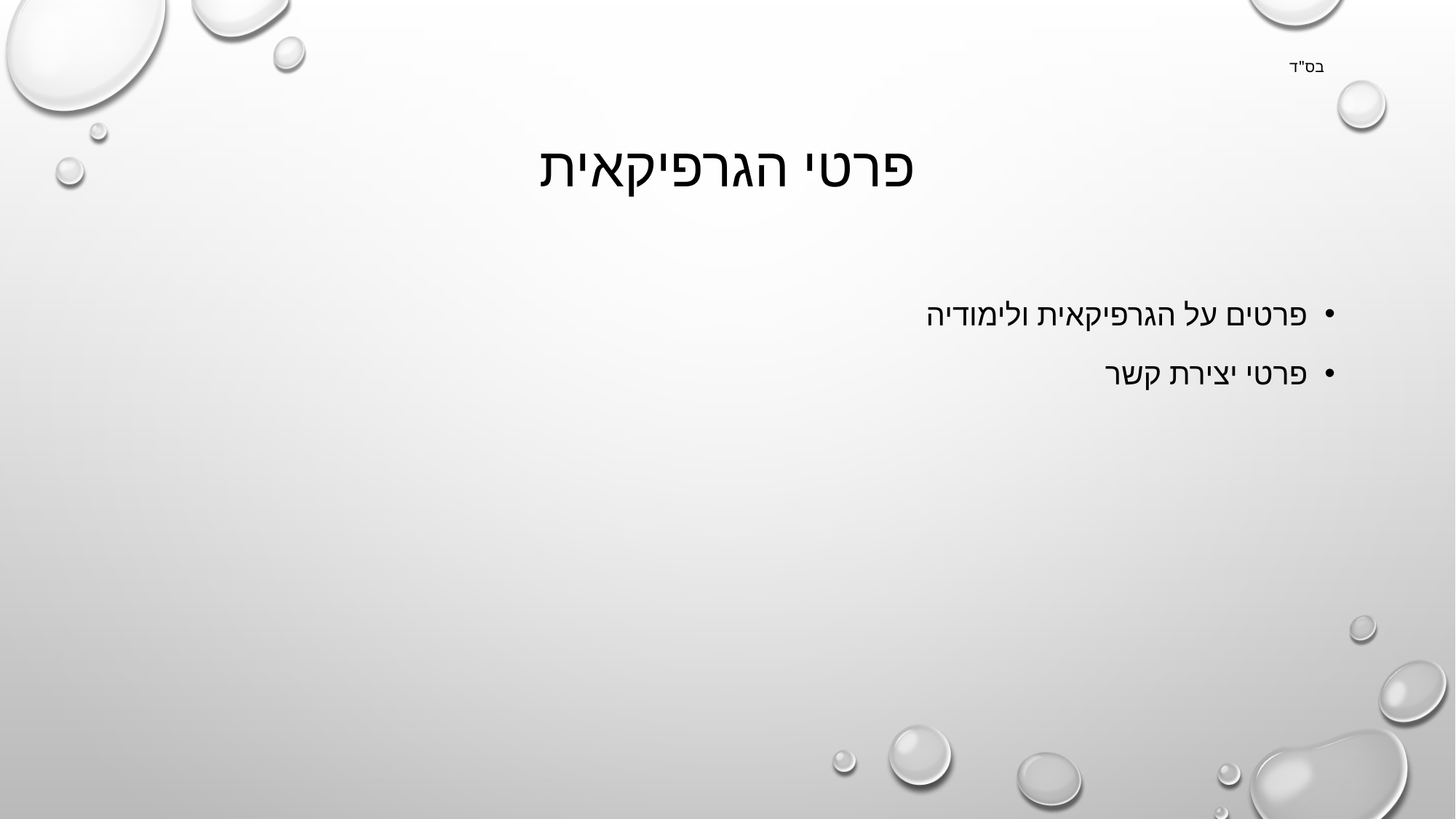

בס"ד
# פרטי הגרפיקאית
פרטים על הגרפיקאית ולימודיה
פרטי יצירת קשר